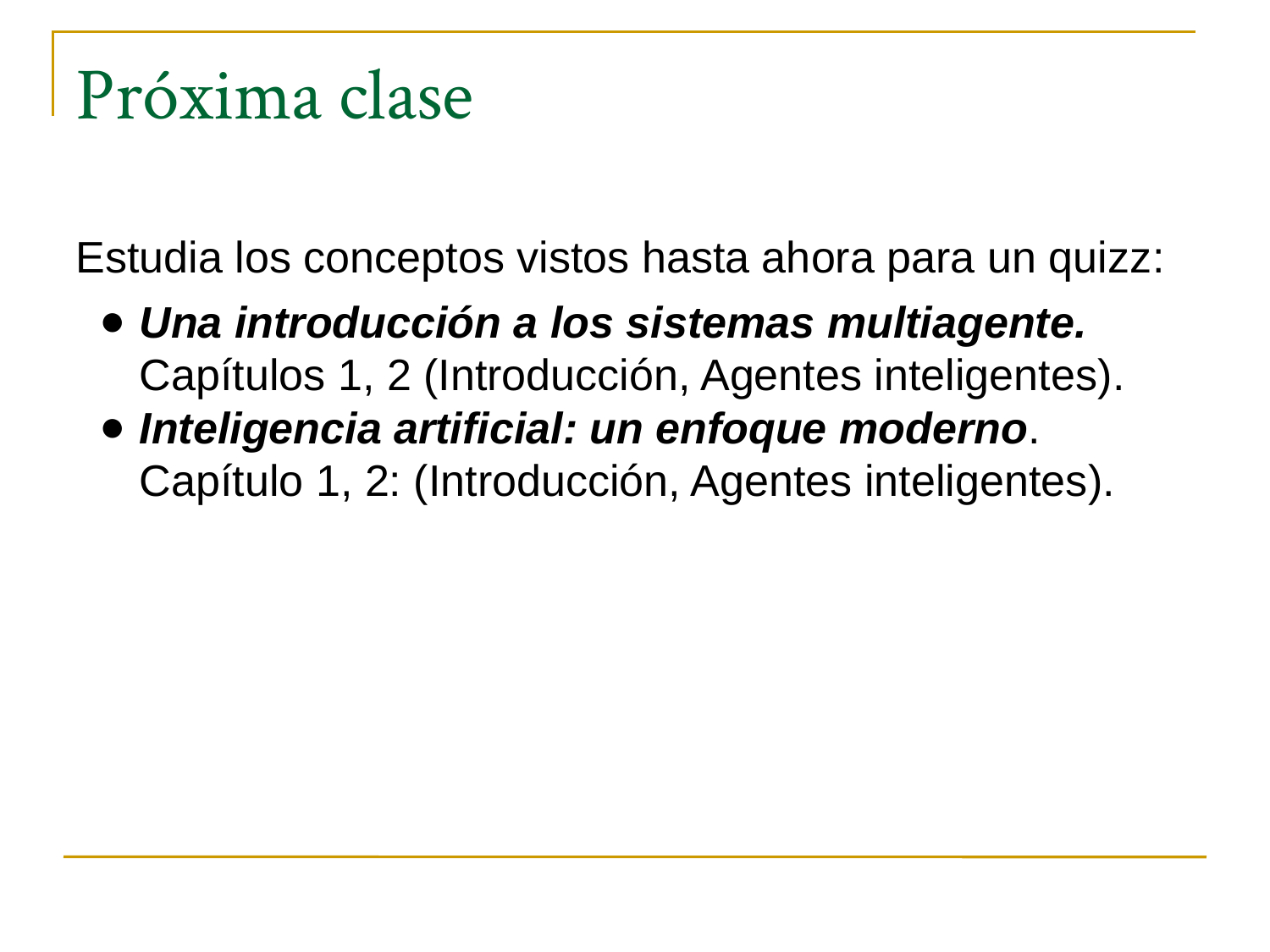

# Próxima clase
Estudia los conceptos vistos hasta ahora para un quizz:
Una introducción a los sistemas multiagente. Capítulos 1, 2 (Introducción, Agentes inteligentes).
Inteligencia artificial: un enfoque moderno. Capítulo 1, 2: (Introducción, Agentes inteligentes).